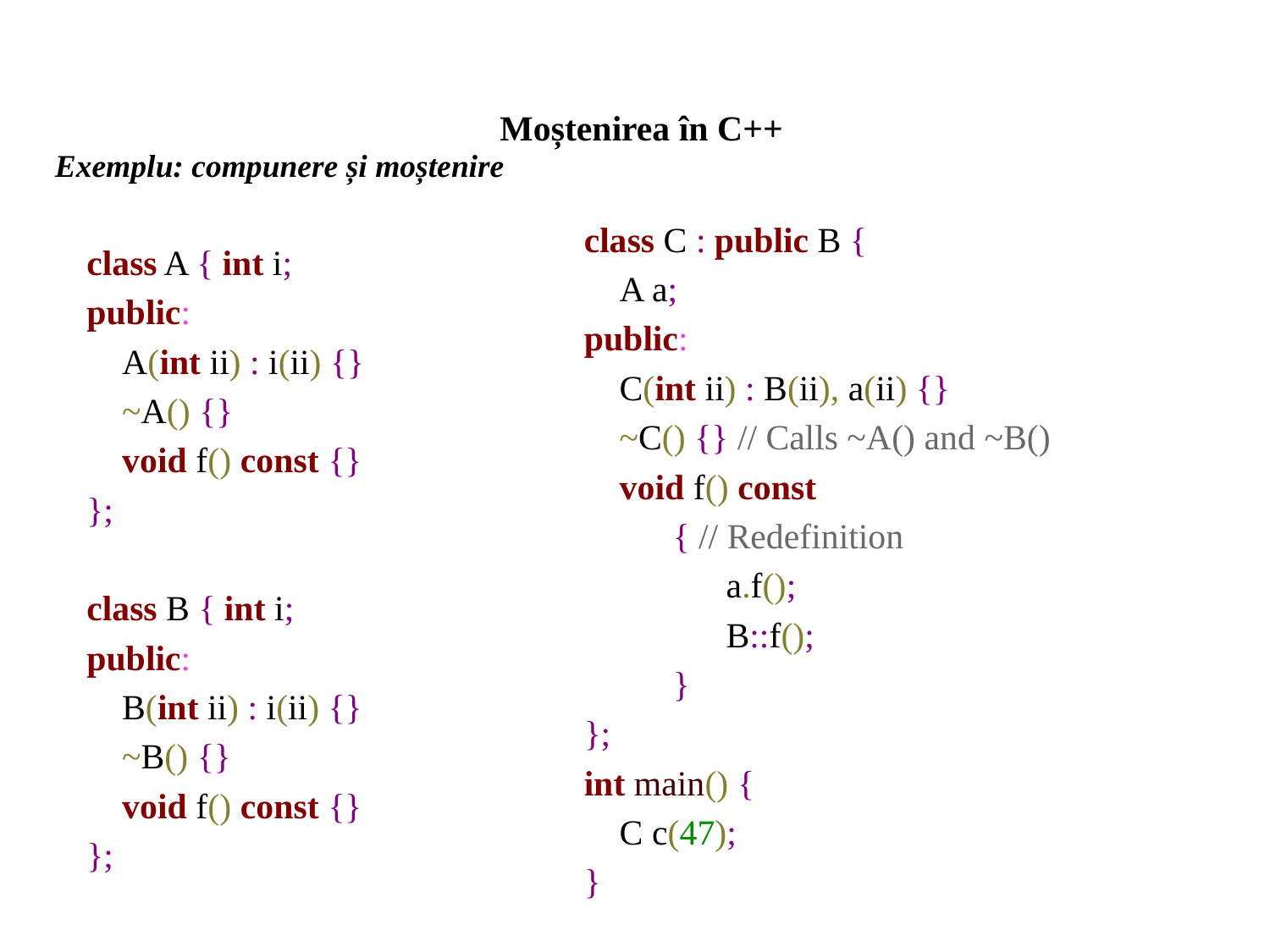

Moștenirea în C++
Exemplu: compunere și moștenire
class C : public B {
    A a;
public:
    C(int ii) : B(ii), a(ii) {}
    ~C() {} // Calls ~A() and ~B()
    void f() const
          { // Redefinition
                a.f();
                B::f();
          }
};
int main() {
    C c(47);
}
class A { int i;
public:
    A(int ii) : i(ii) {}
    ~A() {}
    void f() const {}
};

class B { int i;
public:
    B(int ii) : i(ii) {}
    ~B() {}
    void f() const {}
};